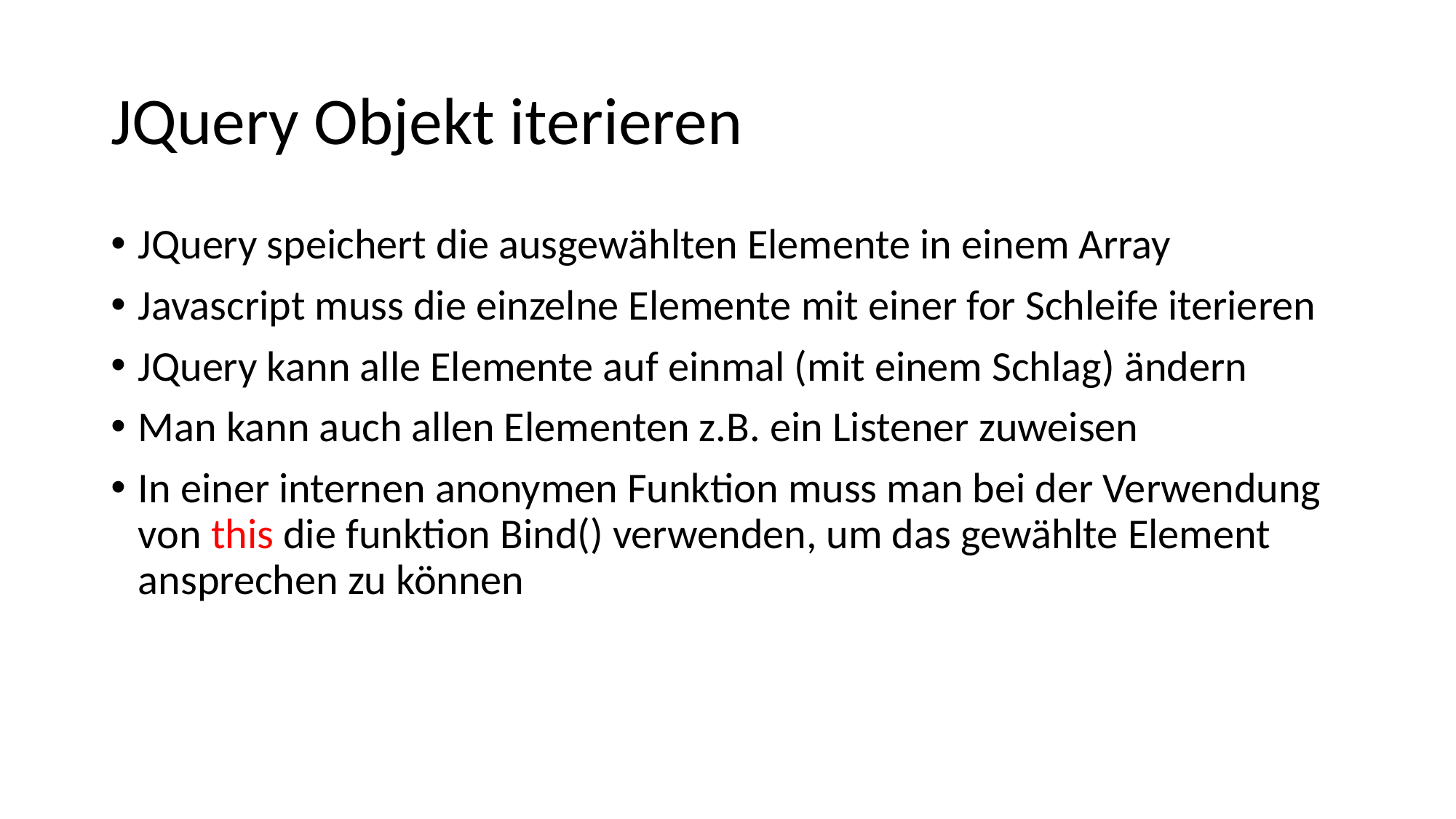

# JQuery Objekt iterieren
JQuery speichert die ausgewählten Elemente in einem Array
Javascript muss die einzelne Elemente mit einer for Schleife iterieren
JQuery kann alle Elemente auf einmal (mit einem Schlag) ändern
Man kann auch allen Elementen z.B. ein Listener zuweisen
In einer internen anonymen Funktion muss man bei der Verwendung von this die funktion Bind() verwenden, um das gewählte Element ansprechen zu können